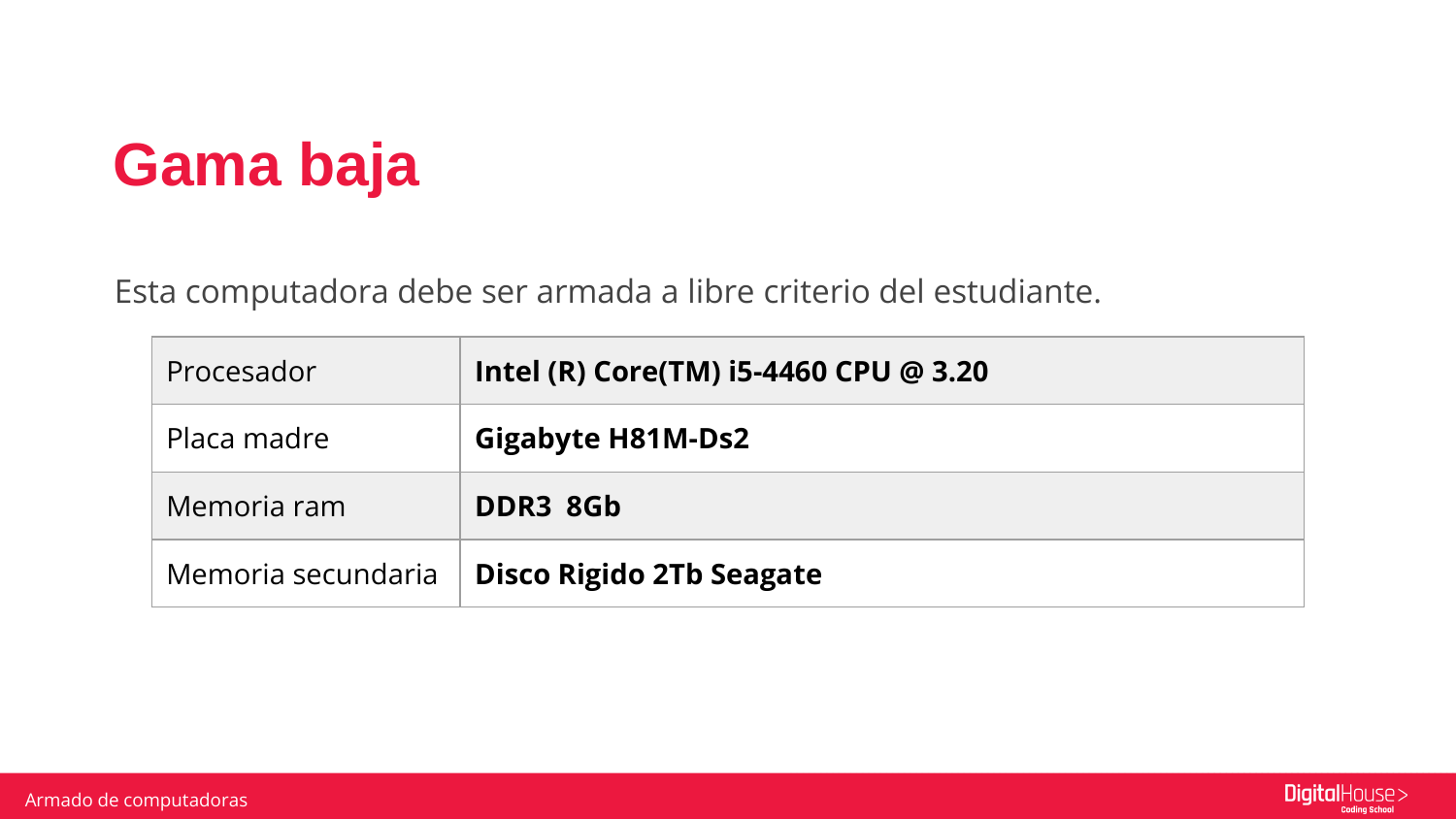

Gama baja
Esta computadora debe ser armada a libre criterio del estudiante.

| Procesador | Intel (R) Core(TM) i5-4460 CPU @ 3.20 |
| --- | --- |
| Placa madre | Gigabyte H81M-Ds2 |
| Memoria ram | DDR3 8Gb |
| Memoria secundaria | Disco Rigido 2Tb Seagate |